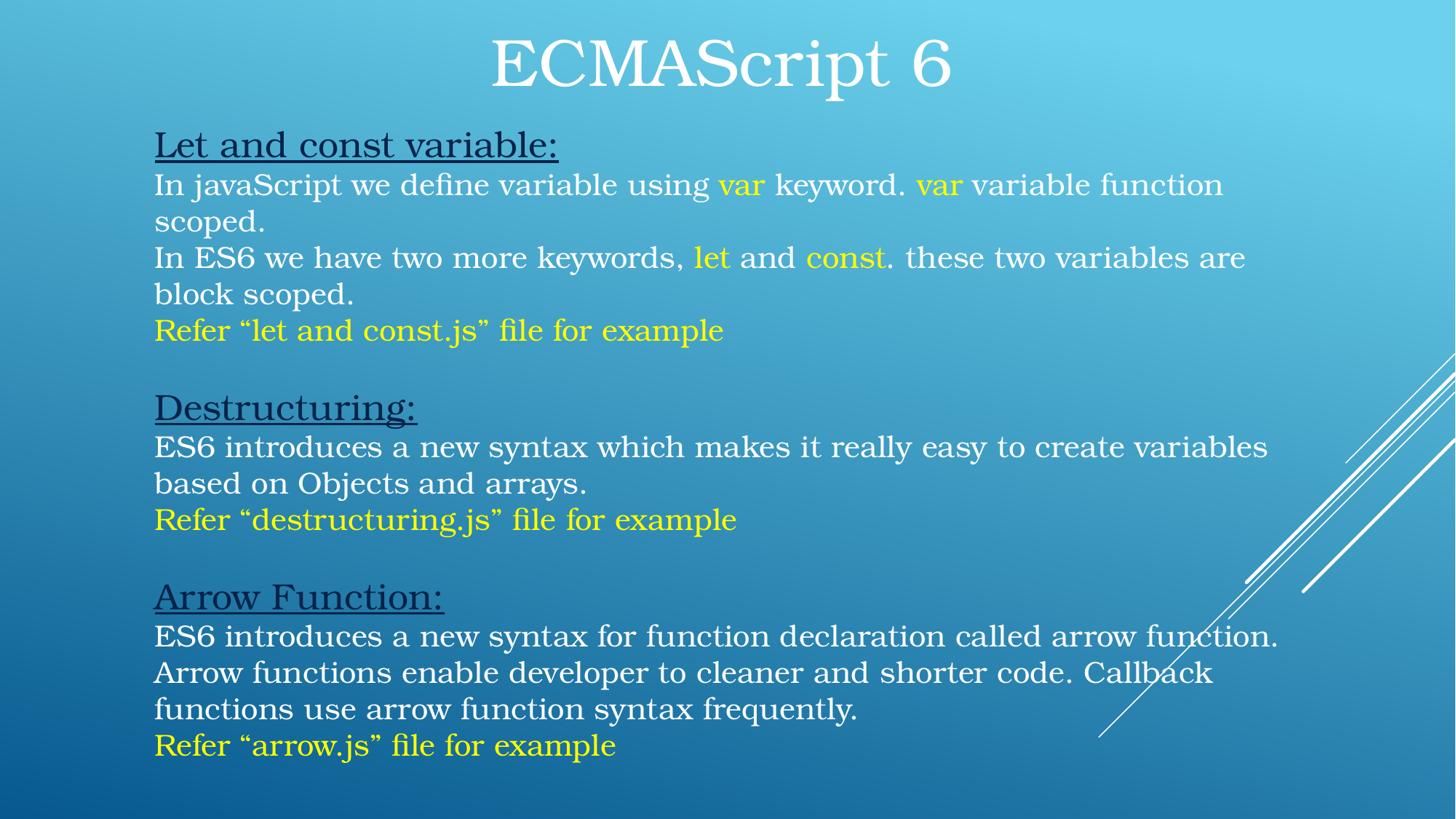

ECMAScript 6
Let and const variable:
In javaScript we define variable using var keyword. var variable function scoped.
In ES6 we have two more keywords, let and const. these two variables are block scoped.
Refer “let and const.js” file for example

Destructuring:
ES6 introduces a new syntax which makes it really easy to create variables based on Objects and arrays.
Refer “destructuring.js” file for example

Arrow Function:
ES6 introduces a new syntax for function declaration called arrow function.
Arrow functions enable developer to cleaner and shorter code. Callback functions use arrow function syntax frequently.
Refer “arrow.js” file for example